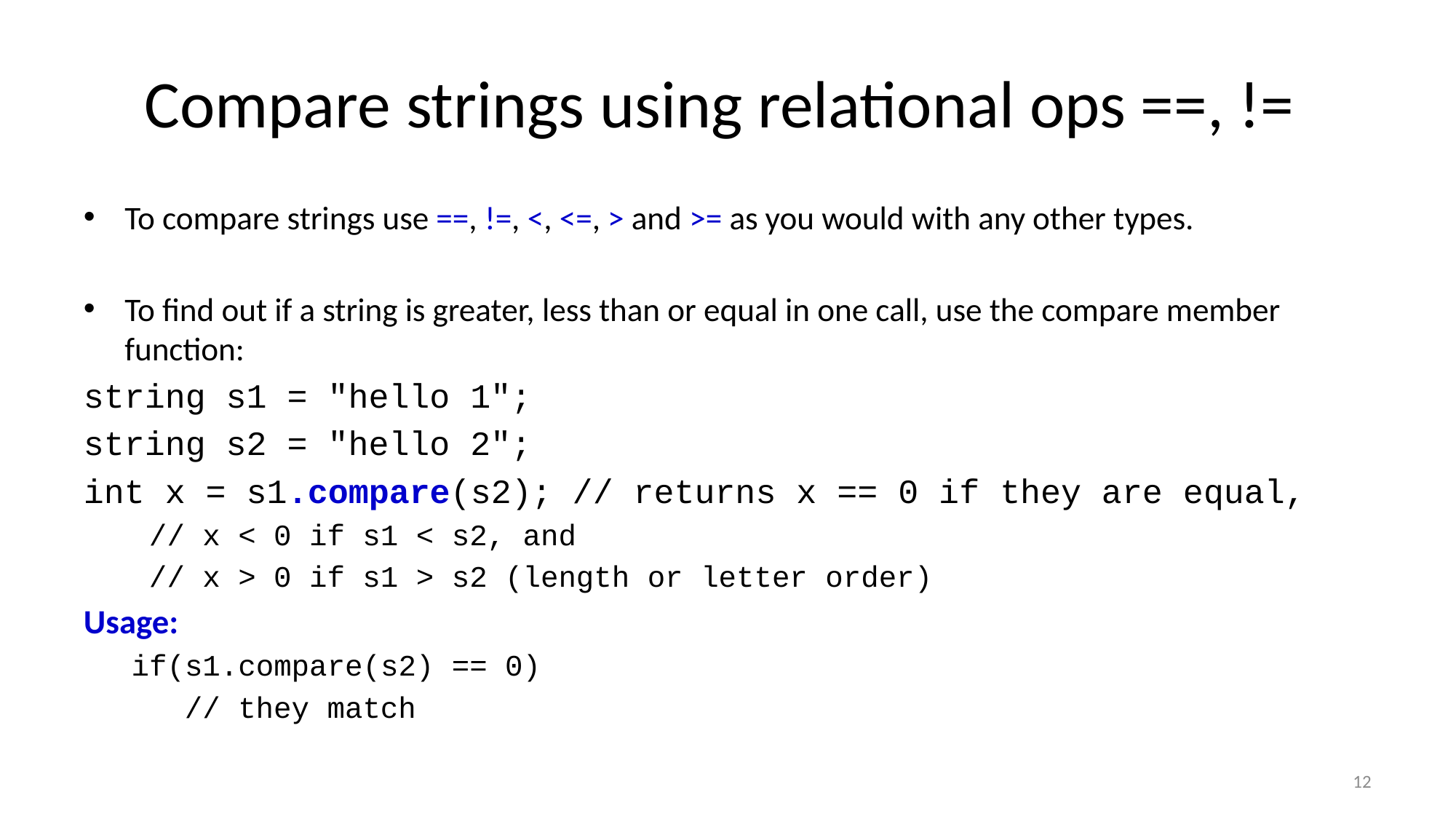

# Compare strings using relational ops ==, !=
To compare strings use ==, !=, <, <=, > and >= as you would with any other types.

To find out if a string is greater, less than or equal in one call, use the compare member function:
string s1 = "hello 1";
string s2 = "hello 2";
int x = s1.compare(s2); // returns x == 0 if they are equal,
 // x < 0 if s1 < s2, and
 // x > 0 if s1 > s2 (length or letter order)
Usage:
if(s1.compare(s2) == 0)
   // they match
12